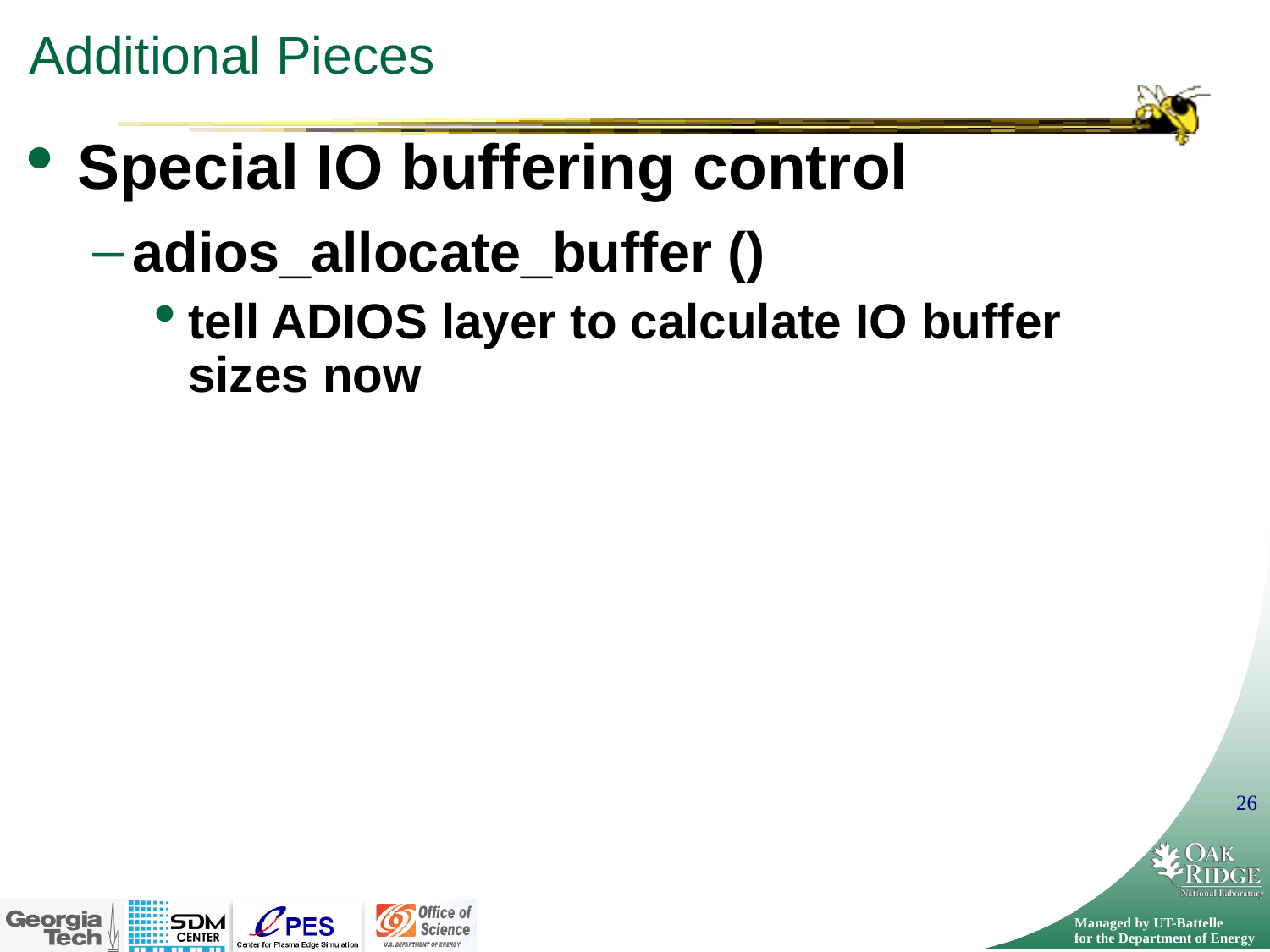

# Additional Pieces
Special IO buffering control
adios_allocate_buffer ()
tell ADIOS layer to calculate IO buffer sizes now